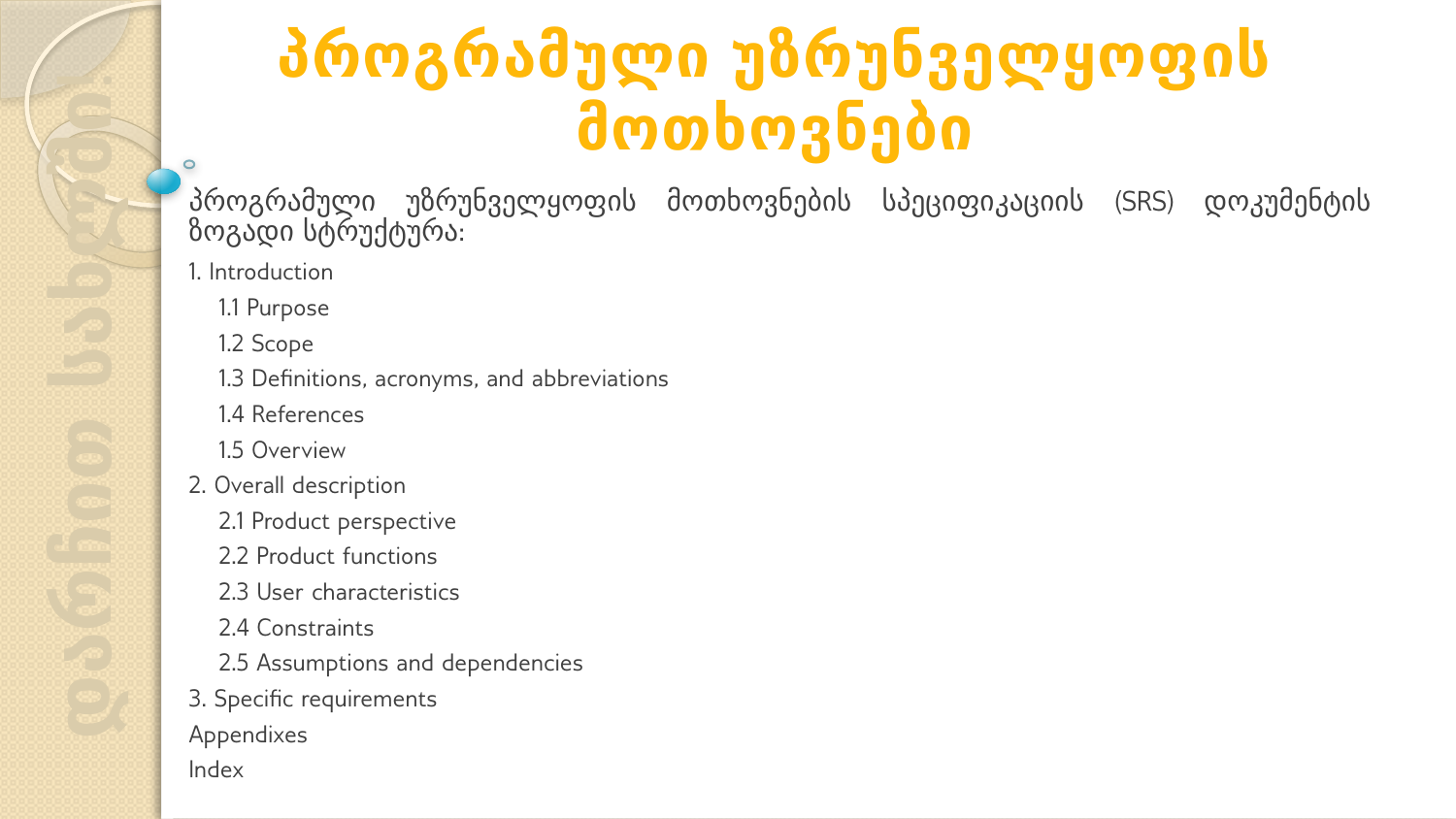

პროგრამული უზრუნველყოფის მოთხოვნები
პროგრამული უზრუნველყოფის მოთხოვნების სპეციფიკაციის (SRS) დოკუმენტის ზოგადი სტრუქტურა:
1. Introduction
    1.1 Purpose
    1.2 Scope
    1.3 Definitions, acronyms, and abbreviations
    1.4 References
    1.5 Overview
2. Overall description
    2.1 Product perspective
    2.2 Product functions
    2.3 User characteristics
    2.4 Constraints
    2.5 Assumptions and dependencies
3. Specific requirements
Appendixes
Index
დარჩით სახლში!